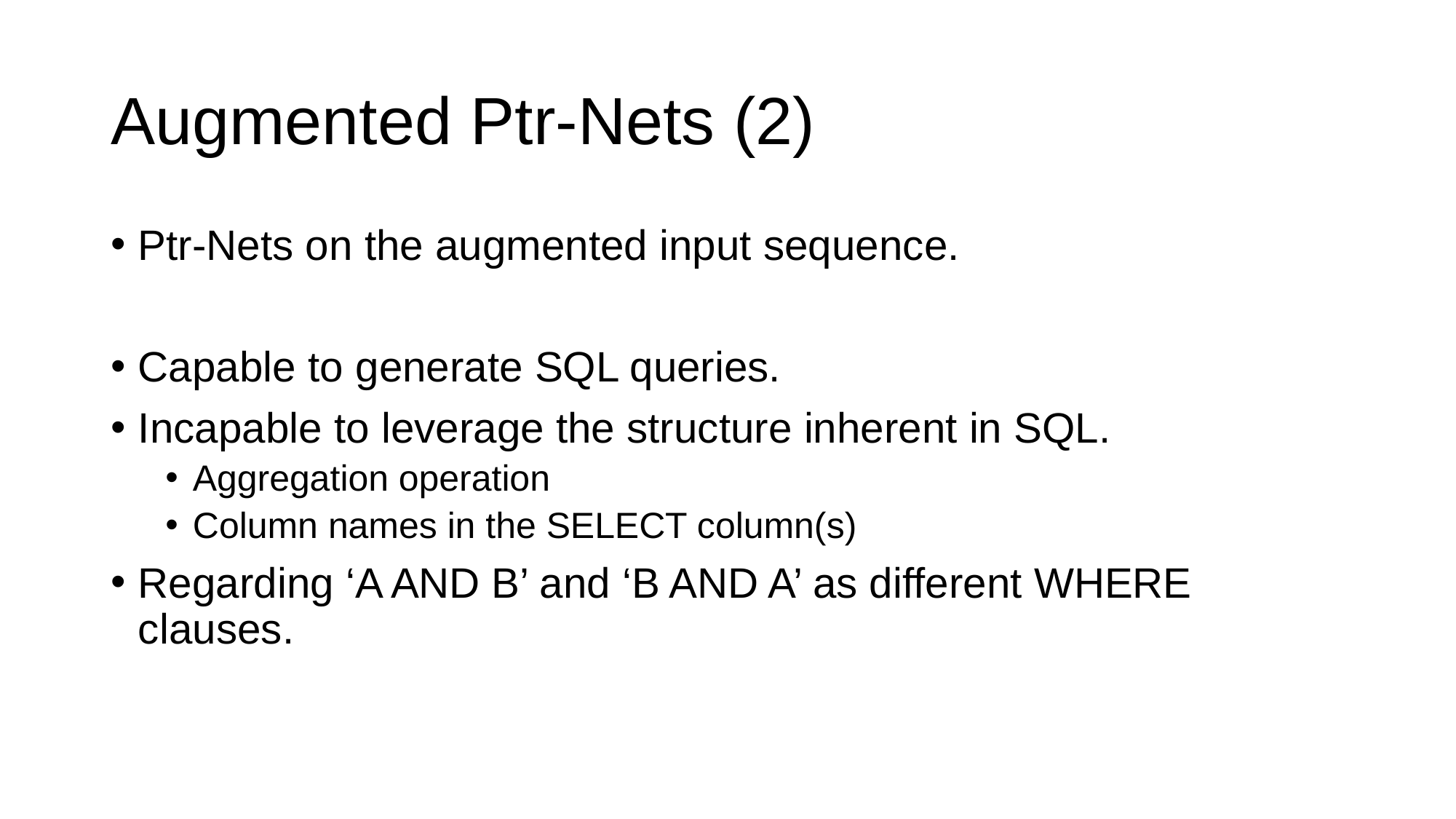

# Augmented Ptr-Nets (2)
Ptr-Nets on the augmented input sequence.

Capable to generate SQL queries.
Incapable to leverage the structure inherent in SQL.
Aggregation operation
Column names in the SELECT column(s)
Regarding ‘A AND B’ and ‘B AND A’ as different WHERE clauses.